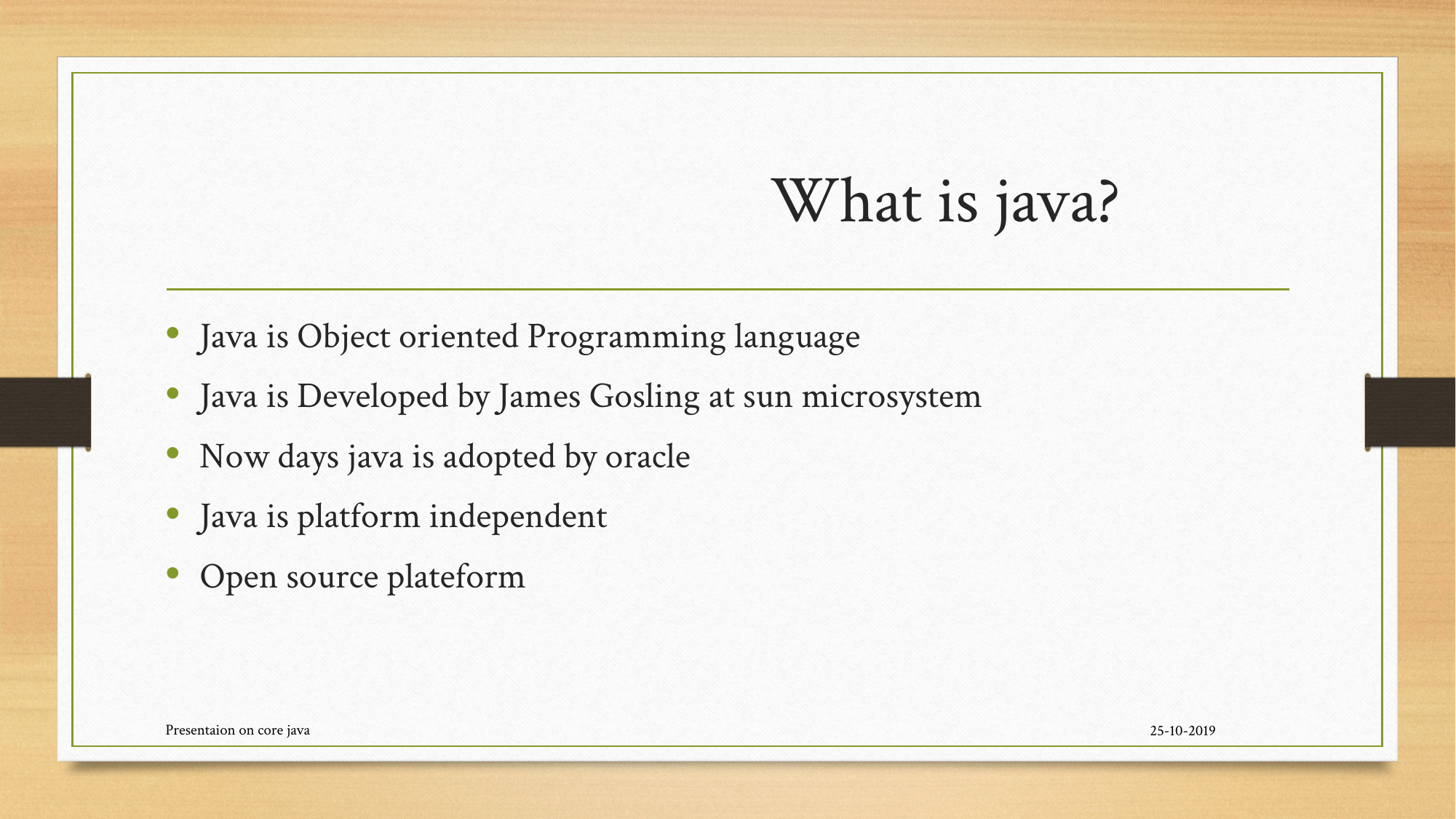

# What is java?
Java is Object oriented Programming language
Java is Developed by James Gosling at sun microsystem
Now days java is adopted by oracle
Java is platform independent
Open source plateform
Presentaion on core java
25-10-2019